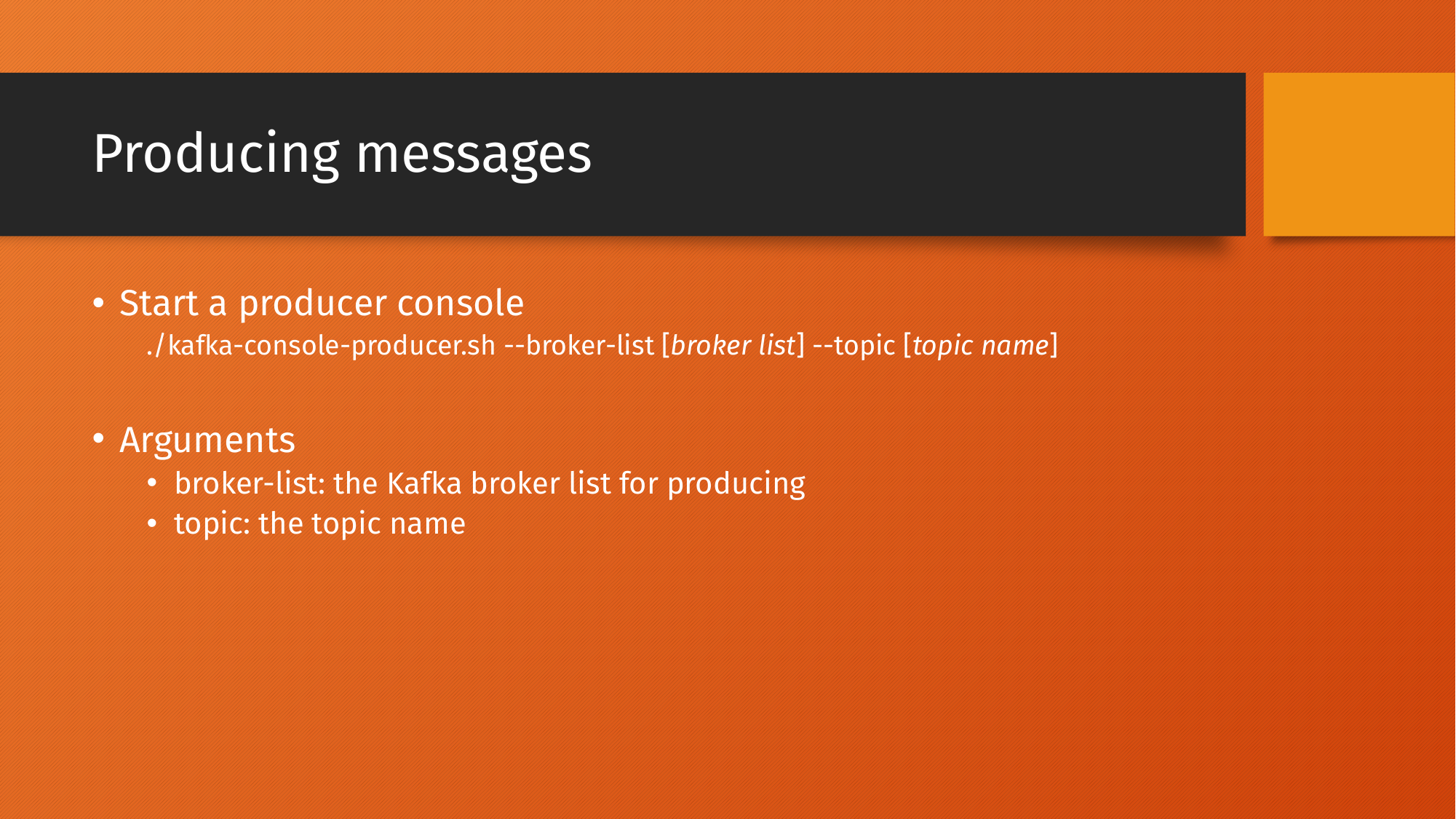

# Producing messages
Start a producer console
./kafka-console-producer.sh --broker-list [broker list] --topic [topic name]

Arguments
broker-list: the Kafka broker list for producing
topic: the topic name